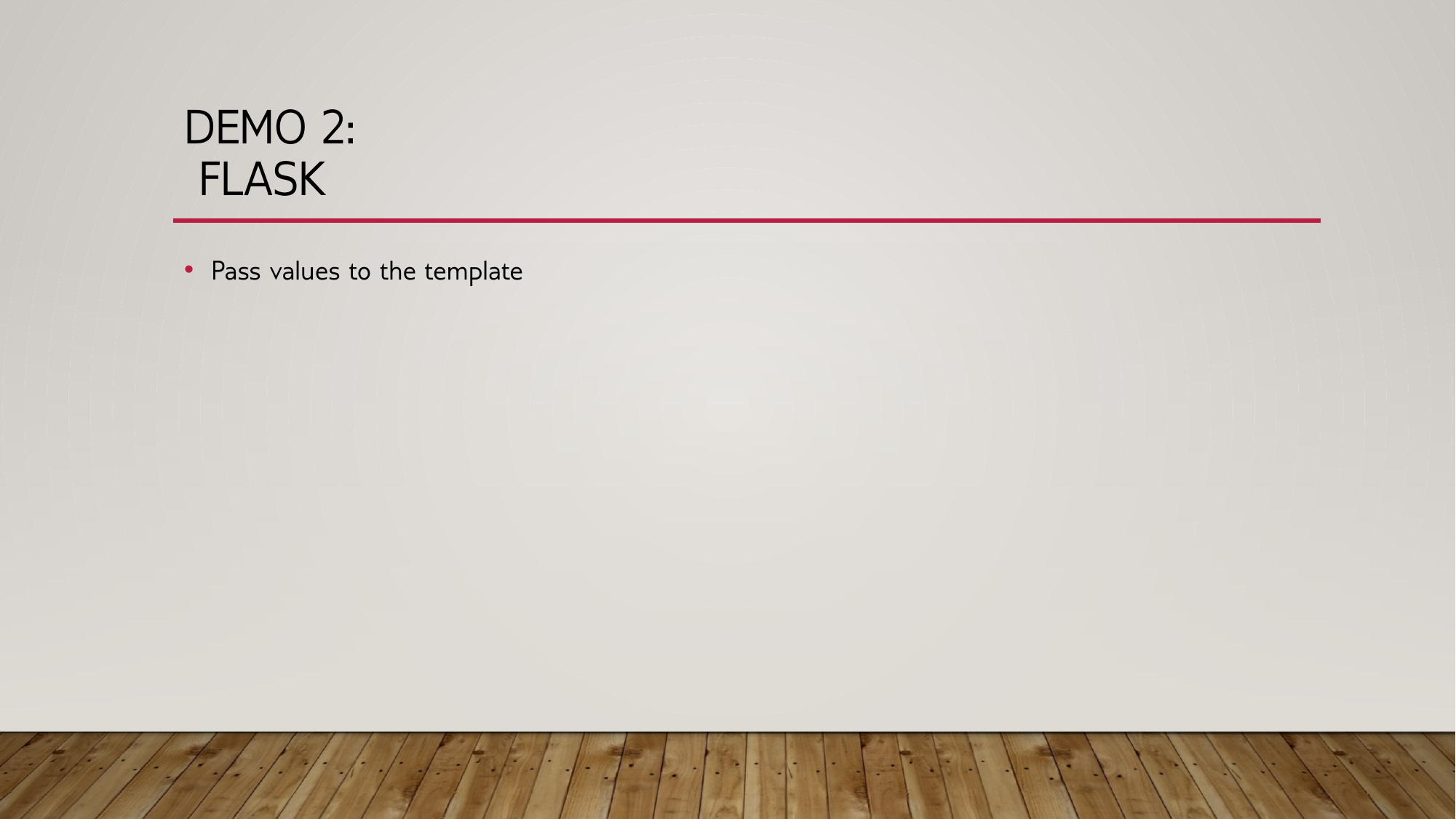

# Demo 2: Flask
Pass values to the template